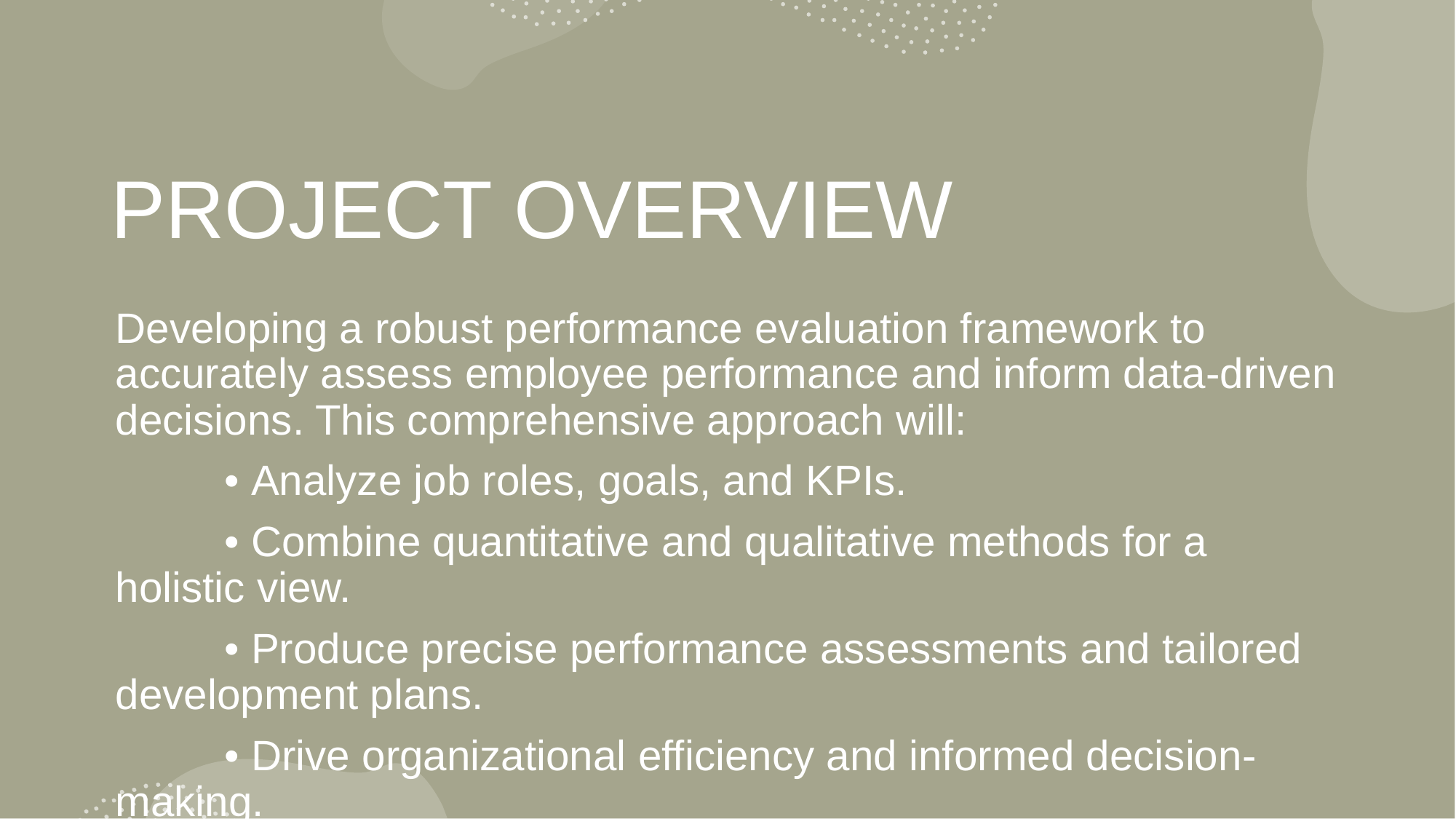

# PROJECT OVERVIEW
Developing a robust performance evaluation framework to accurately assess employee performance and inform data-driven decisions. This comprehensive approach will:
	• Analyze job roles, goals, and KPIs.
	• Combine quantitative and qualitative methods for a holistic view.
	• Produce precise performance assessments and tailored development plans.
	• Drive organizational efficiency and informed decision-making.